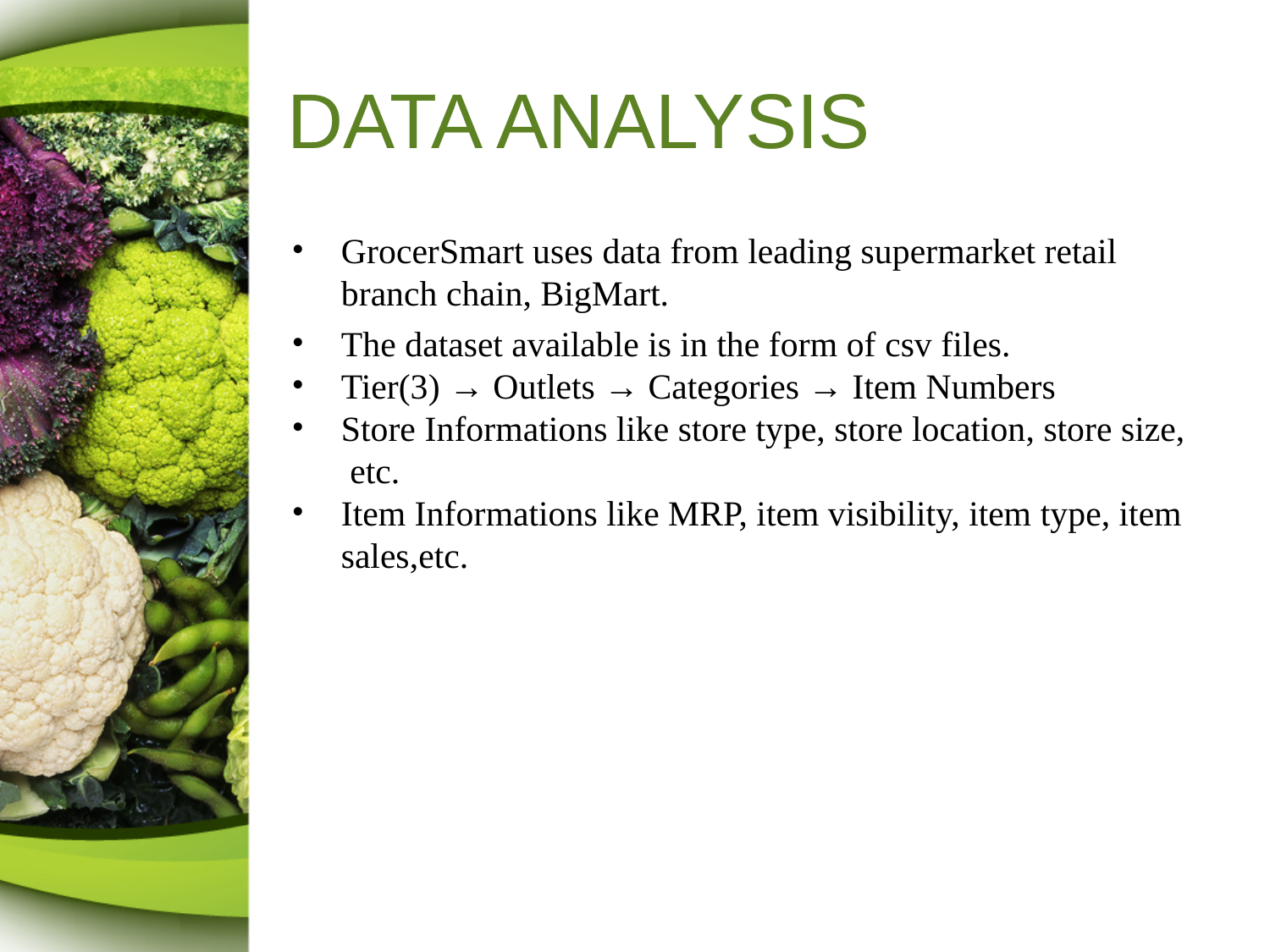

# DATA ANALYSIS
GrocerSmart uses data from leading supermarket retail branch chain, BigMart.
The dataset available is in the form of csv files.
Tier(3) → Outlets → Categories → Item Numbers
Store Informations like store type, store location, store size,  etc.
Item Informations like MRP, item visibility, item type, item sales,etc.